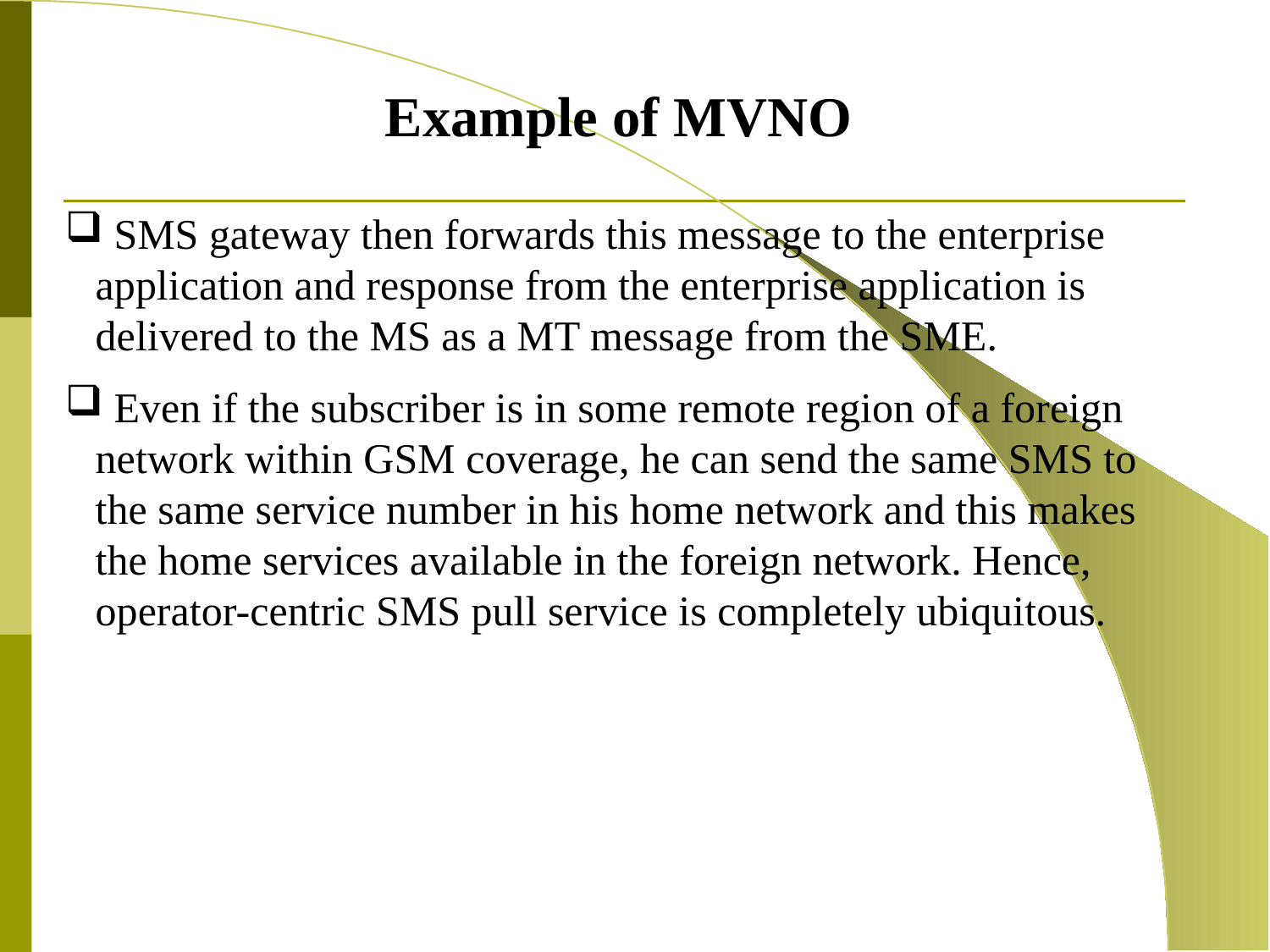

Example of MVNO
 SMS gateway then forwards this message to the enterprise application and response from the enterprise application is delivered to the MS as a MT message from the SME.
 Even if the subscriber is in some remote region of a foreign network within GSM coverage, he can send the same SMS to the same service number in his home network and this makes the home services available in the foreign network. Hence, operator-centric SMS pull service is completely ubiquitous.